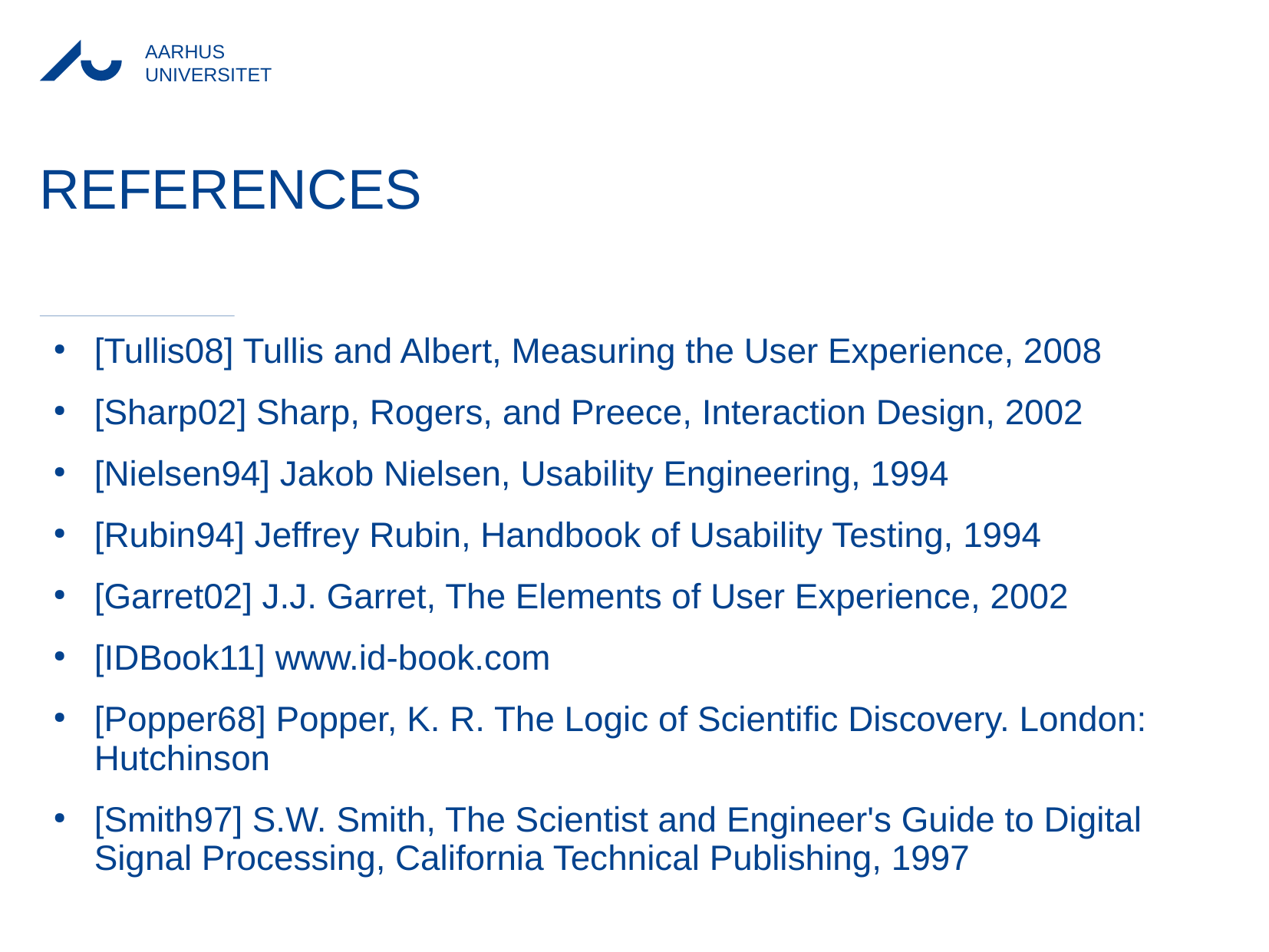

# References
[Tullis08] Tullis and Albert, Measuring the User Experience, 2008
[Sharp02] Sharp, Rogers, and Preece, Interaction Design, 2002
[Nielsen94] Jakob Nielsen, Usability Engineering, 1994
[Rubin94] Jeffrey Rubin, Handbook of Usability Testing, 1994
[Garret02] J.J. Garret, The Elements of User Experience, 2002
[IDBook11] www.id-book.com
[Popper68] Popper, K. R. The Logic of Scientific Discovery. London: Hutchinson
[Smith97] S.W. Smith, The Scientist and Engineer's Guide to Digital Signal Processing, California Technical Publishing, 1997